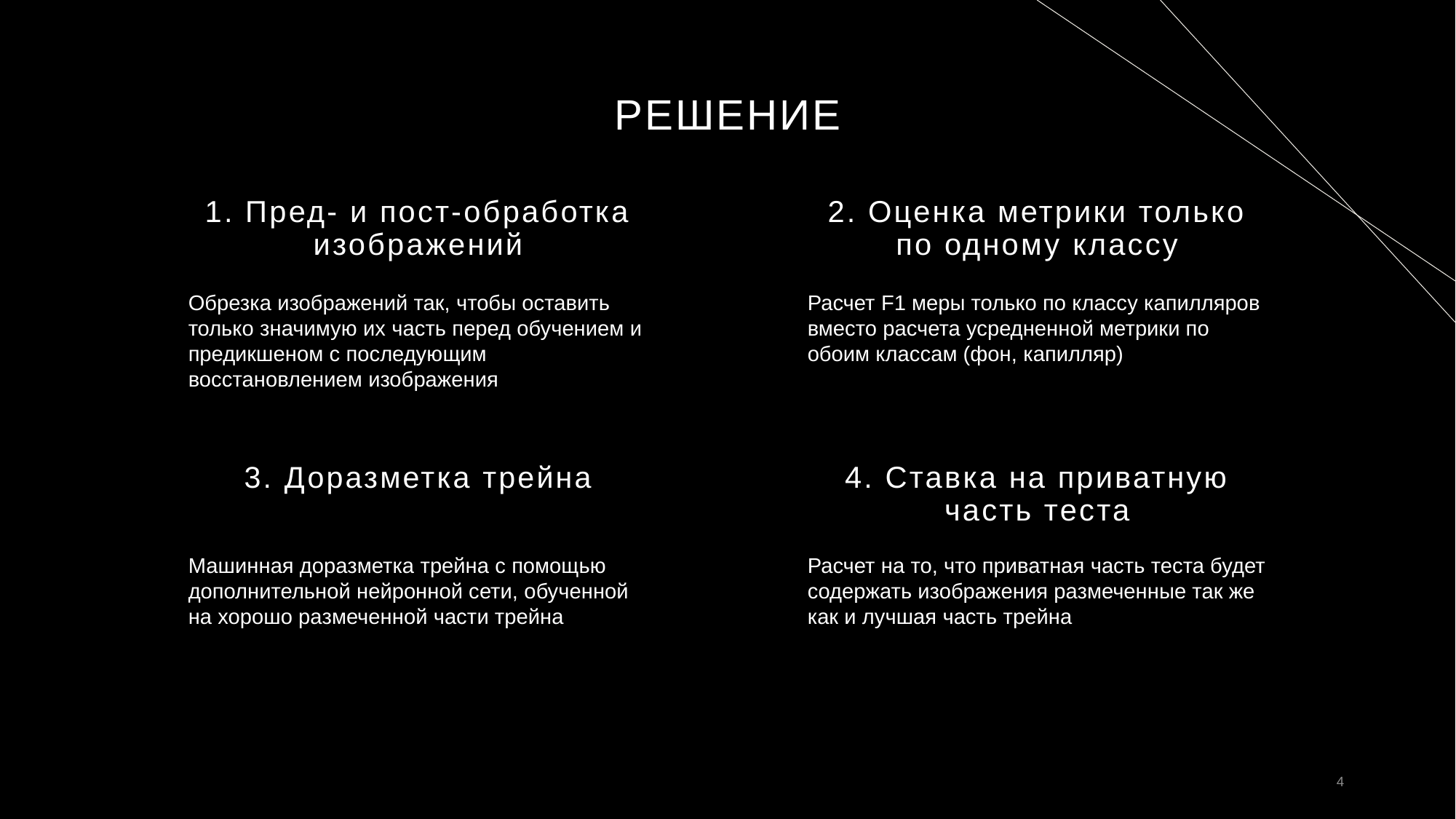

# РЕШЕНИЕ
1. Пред- и пост-обработка изображений
2. Оценка метрики только по одному классу
Обрезка изображений так, чтобы оставить только значимую их часть перед обучением и предикшеном с последующим восстановлением изображения
Расчет F1 меры только по классу капилляров вместо расчета усредненной метрики по обоим классам (фон, капилляр)

3. Доразметка трейна
4. Ставка на приватную часть теста
Машинная доразметка трейна с помощью дополнительной нейронной сети, обученной на хорошо размеченной части трейна
Расчет на то, что приватная часть теста будет содержать изображения размеченные так же как и лучшая часть трейна
4